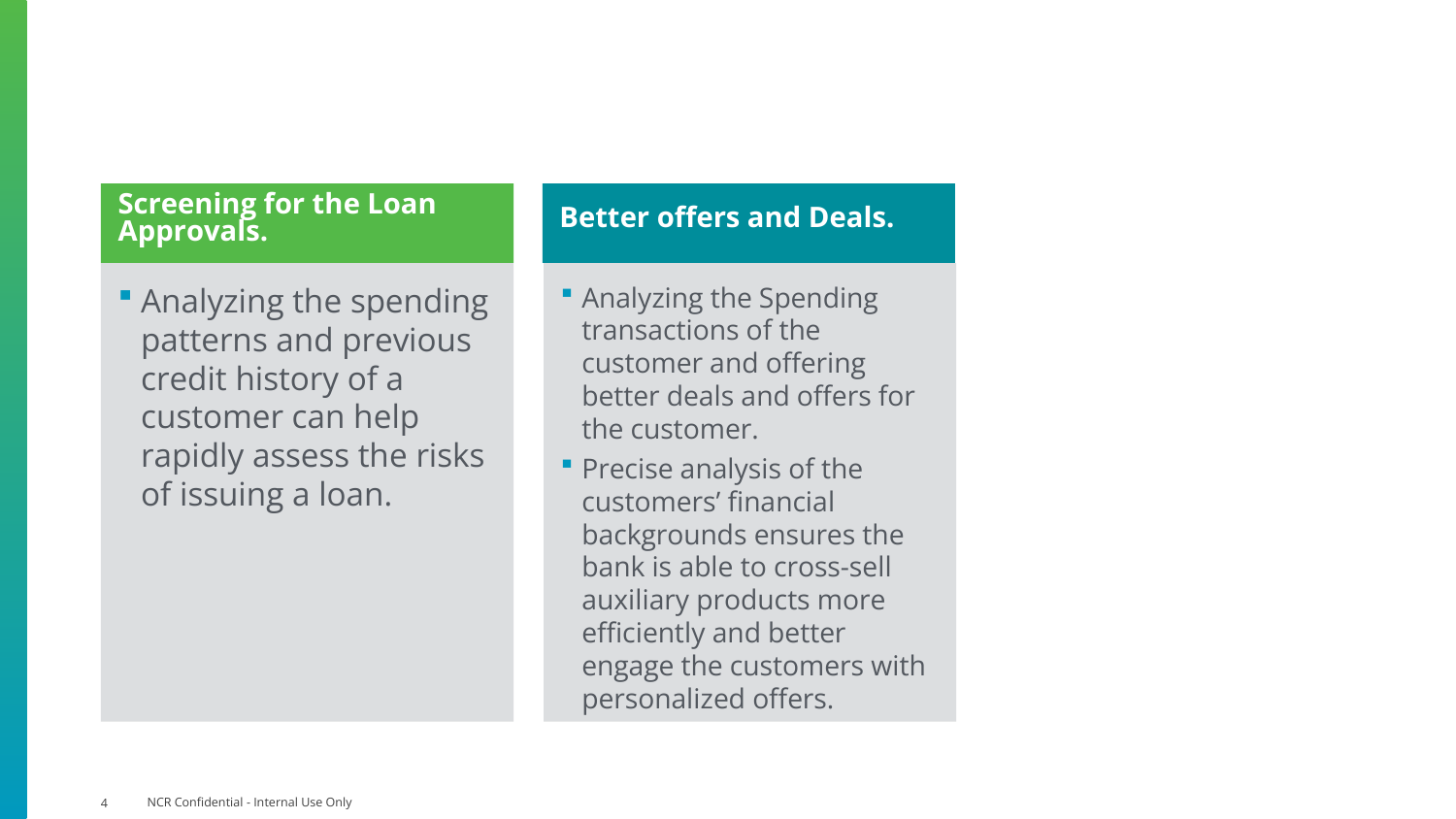

#
Screening for the Loan Approvals.
Better offers and Deals.
Analyzing the spending patterns and previous credit history of a customer can help rapidly assess the risks of issuing a loan.
Analyzing the Spending transactions of the customer and offering better deals and offers for the customer.
Precise analysis of the customers’ financial backgrounds ensures the bank is able to cross-sell auxiliary products more efficiently and better engage the customers with personalized offers.
4
NCR Confidential - Internal Use Only